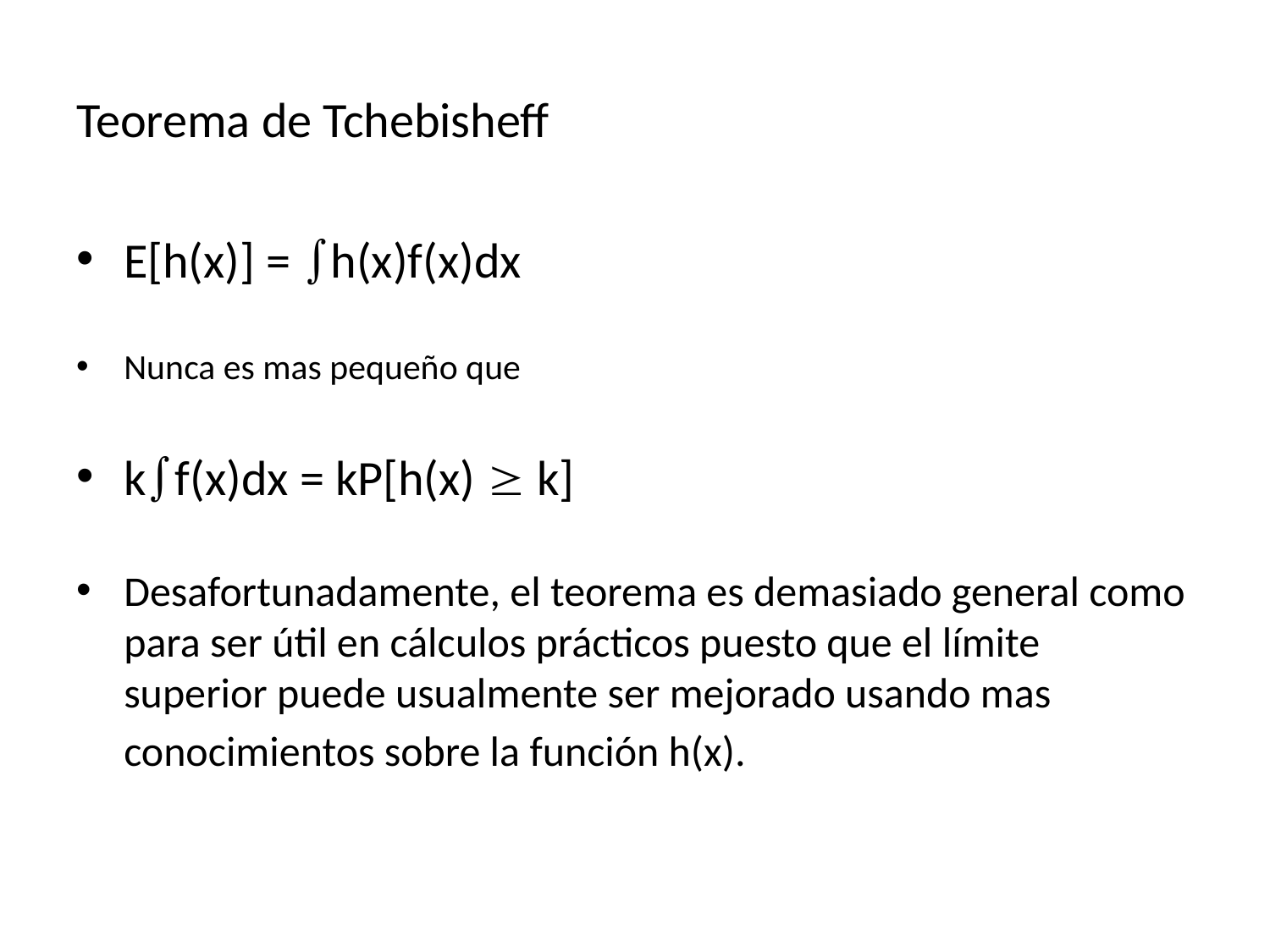

# Teorema de Tchebisheff
E[h(x)] = ∫h(x)f(x)dx

Nunca es mas pequeño que

k∫f(x)dx = kP[h(x) ≥ k]

Desafortunadamente, el teorema es demasiado general como para ser útil en cálculos prácticos puesto que el límite superior puede usualmente ser mejorado usando mas conocimientos sobre la función h(x).